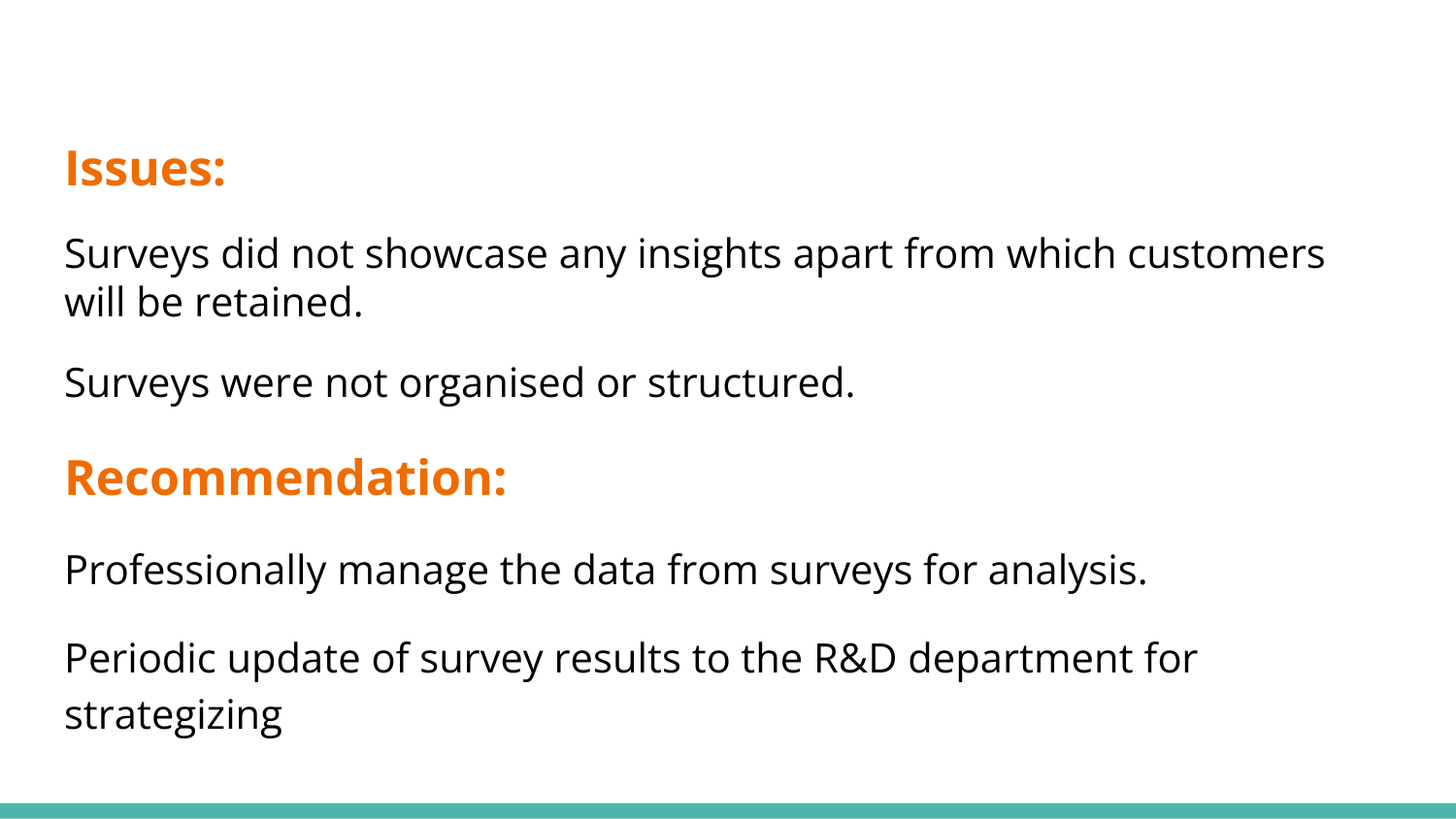

Issues:
Surveys did not showcase any insights apart from which customers will be retained.
Surveys were not organised or structured.
Recommendation:
Professionally manage the data from surveys for analysis.
Periodic update of survey results to the R&D department for strategizing